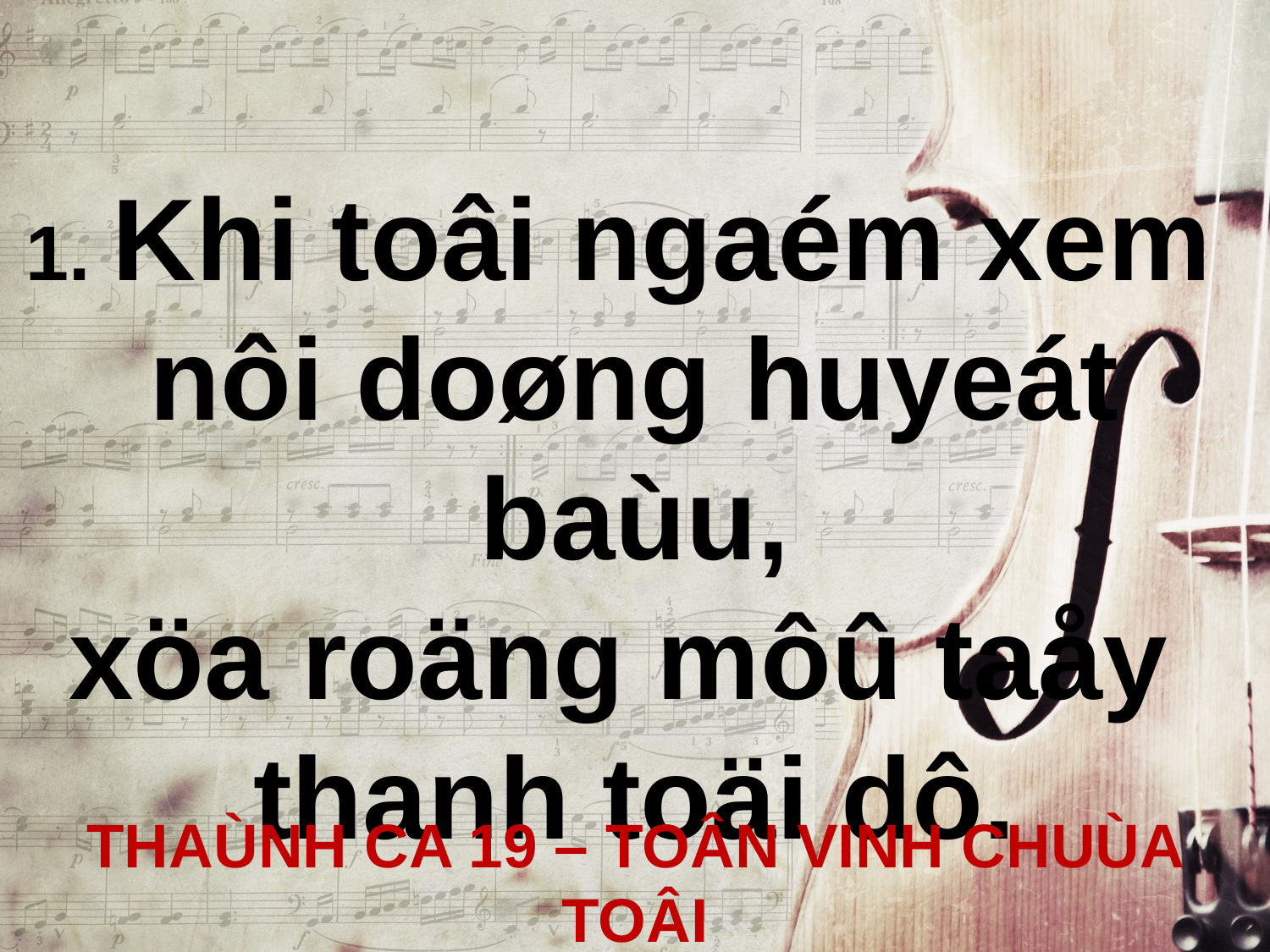

1. Khi toâi ngaém xem
nôi doøng huyeát baùu,
xöa roäng môû taåy
thanh toäi dô.
THAÙNH CA 19 – TOÂN VINH CHUÙA TOÂI